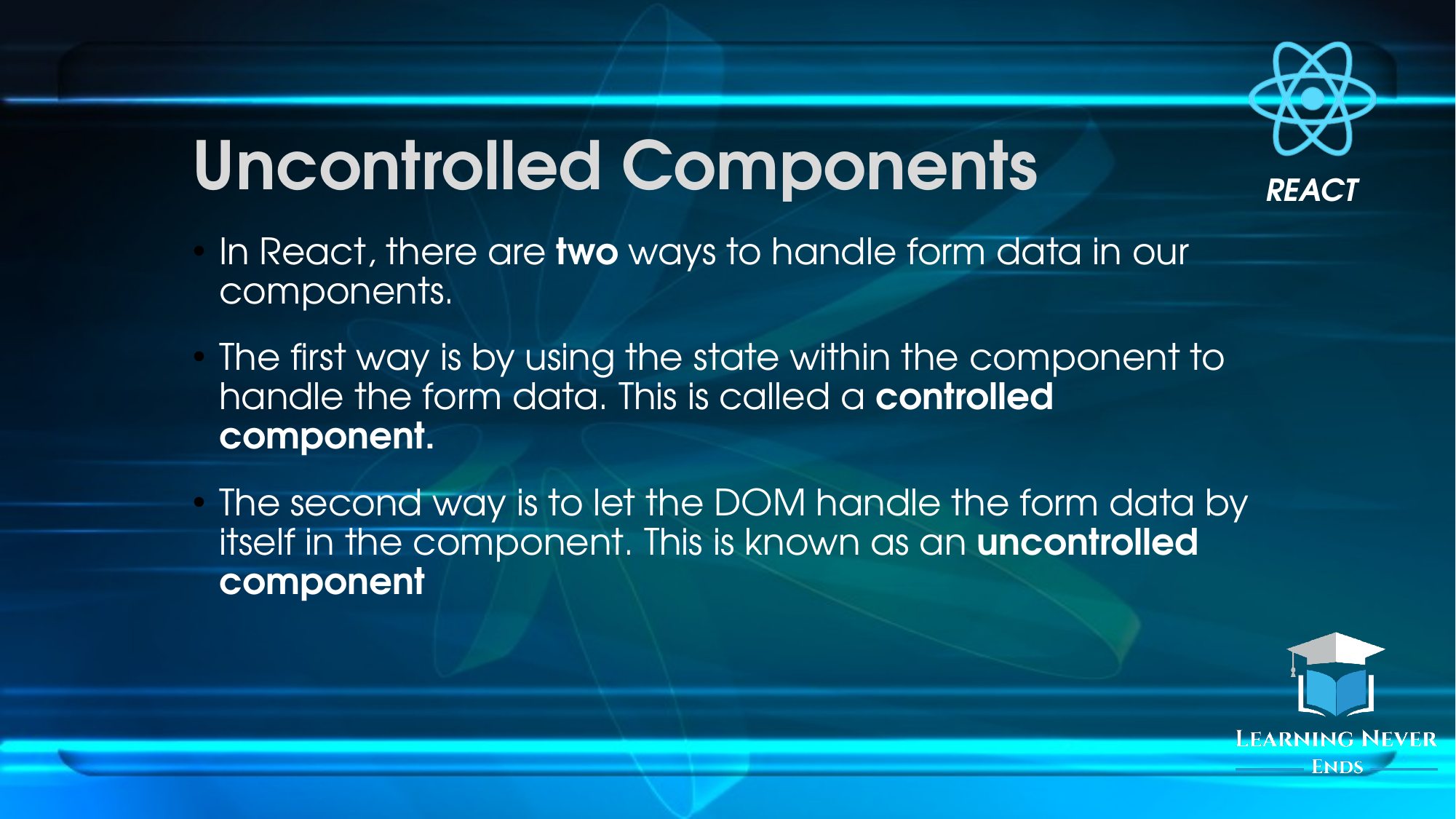

# Uncontrolled Components
In React, there are two ways to handle form data in our components.
The first way is by using the state within the component to handle the form data. This is called a controlled component.
The second way is to let the DOM handle the form data by itself in the component. This is known as an uncontrolled component